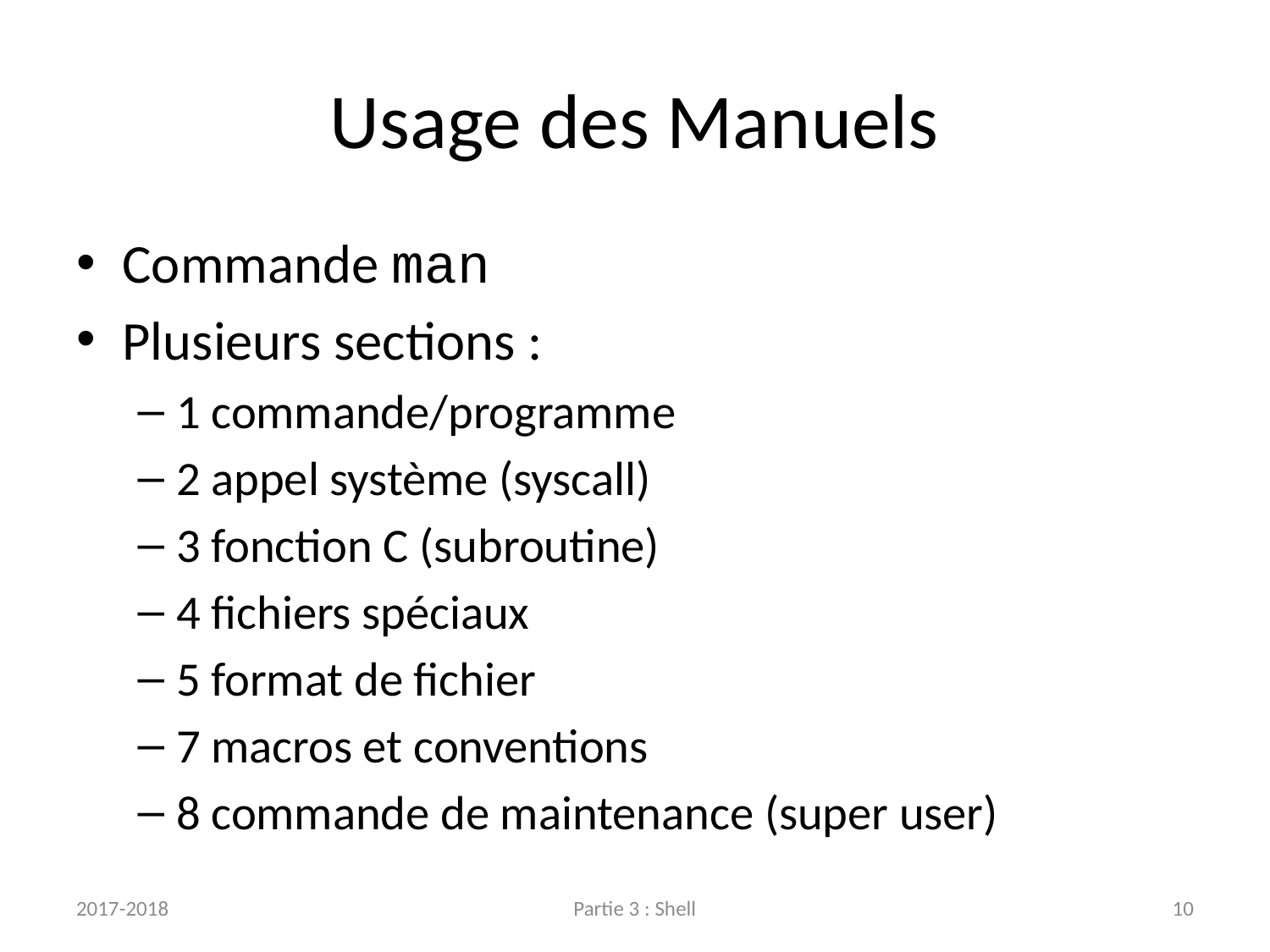

# Usage des Manuels
Commande man
Plusieurs sections :
1 commande/programme
2 appel système (syscall)
3 fonction C (subroutine)
4 fichiers spéciaux
5 format de fichier
7 macros et conventions
8 commande de maintenance (super user)
2017-2018
Partie 3 : Shell
10